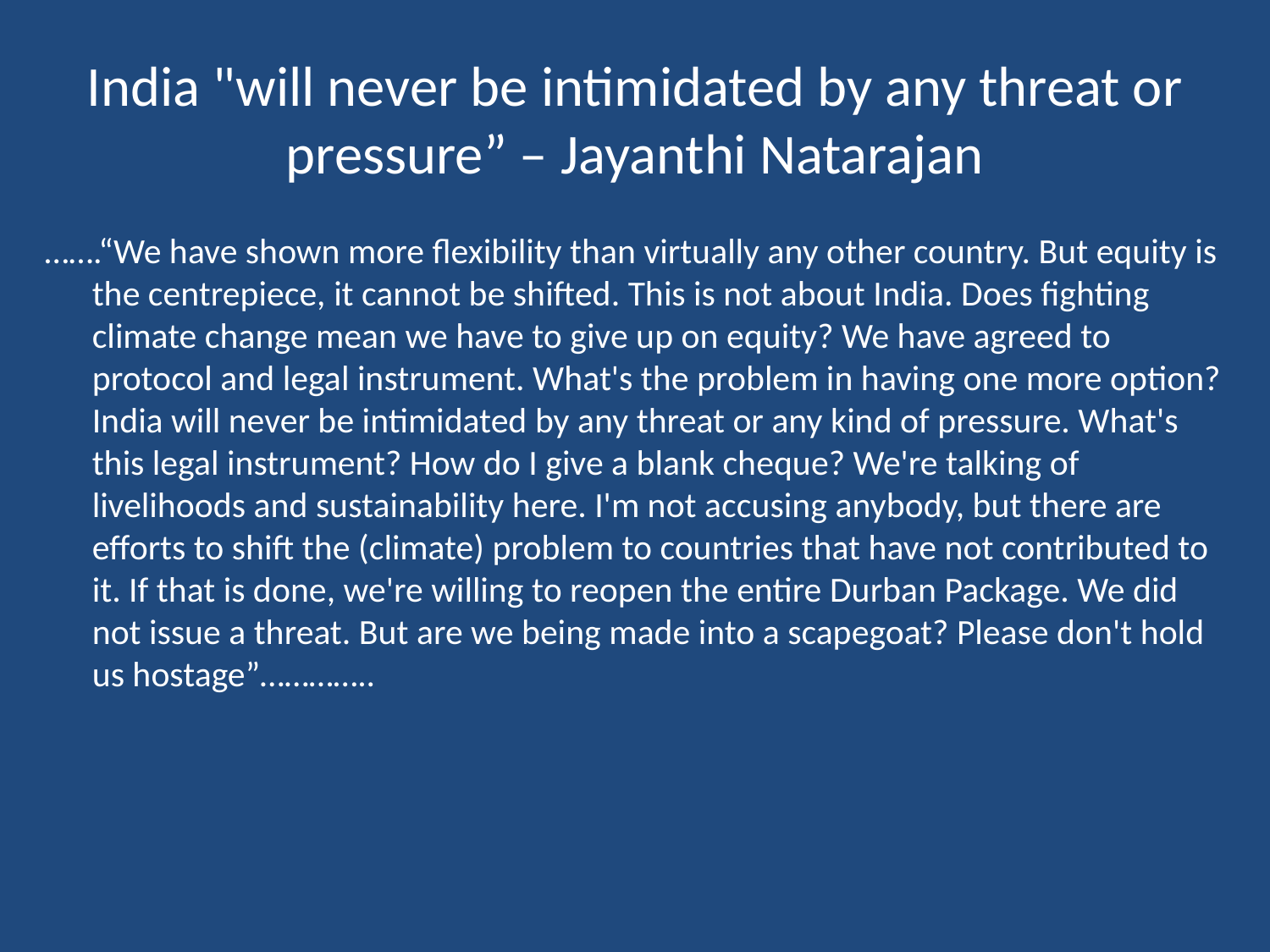

# India "will never be intimidated by any threat or pressure” – Jayanthi Natarajan
…….“We have shown more flexibility than virtually any other country. But equity is the centrepiece, it cannot be shifted. This is not about India. Does fighting climate change mean we have to give up on equity? We have agreed to protocol and legal instrument. What's the problem in having one more option? India will never be intimidated by any threat or any kind of pressure. What's this legal instrument? How do I give a blank cheque? We're talking of livelihoods and sustainability here. I'm not accusing anybody, but there are efforts to shift the (climate) problem to countries that have not contributed to it. If that is done, we're willing to reopen the entire Durban Package. We did not issue a threat. But are we being made into a scapegoat? Please don't hold us hostage”…………..